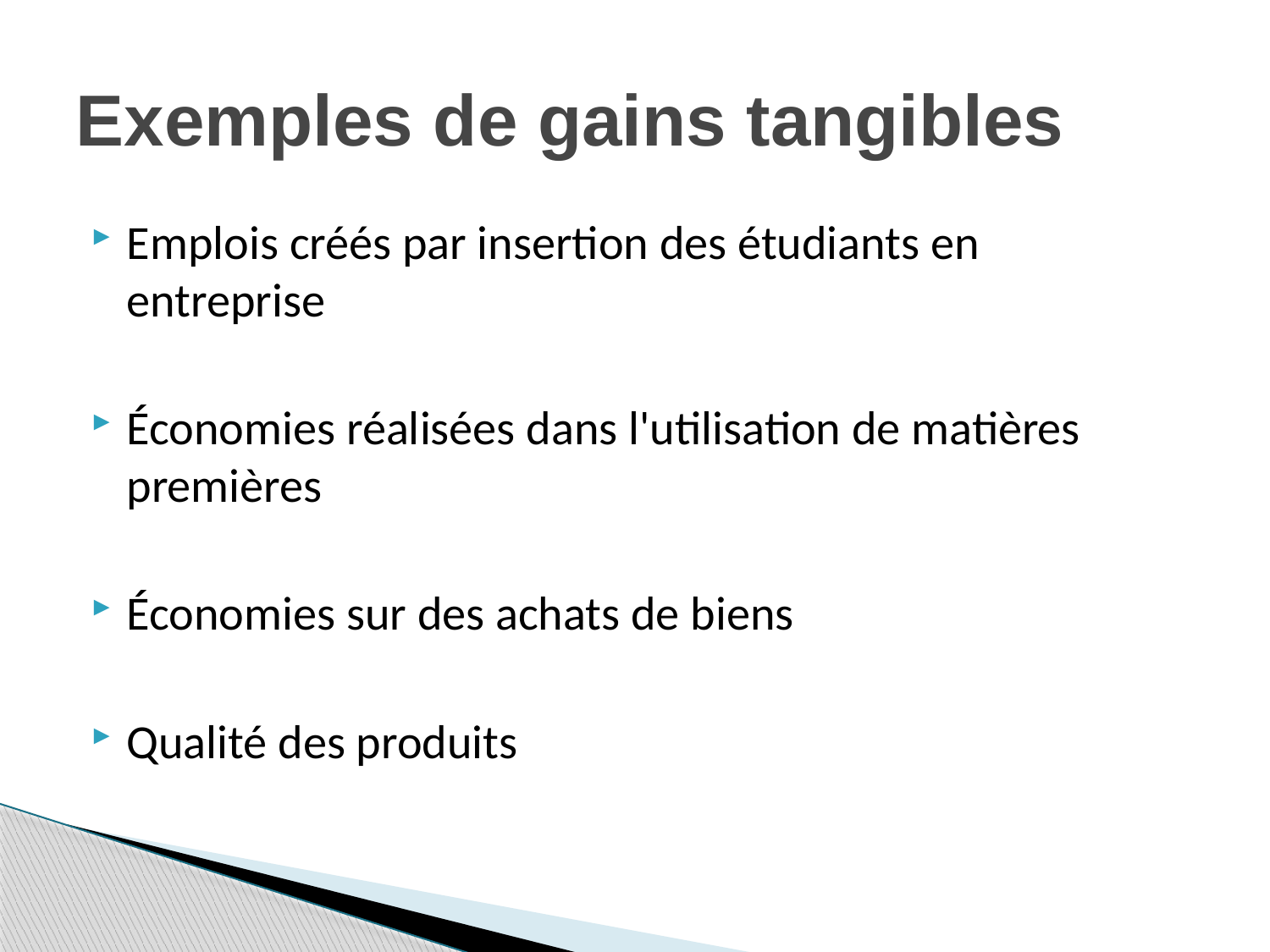

# Exemples de gains tangibles
Emplois créés par insertion des étudiants en entreprise

Économies réalisées dans l'utilisation de matières premières

Économies sur des achats de biens

Qualité des produits